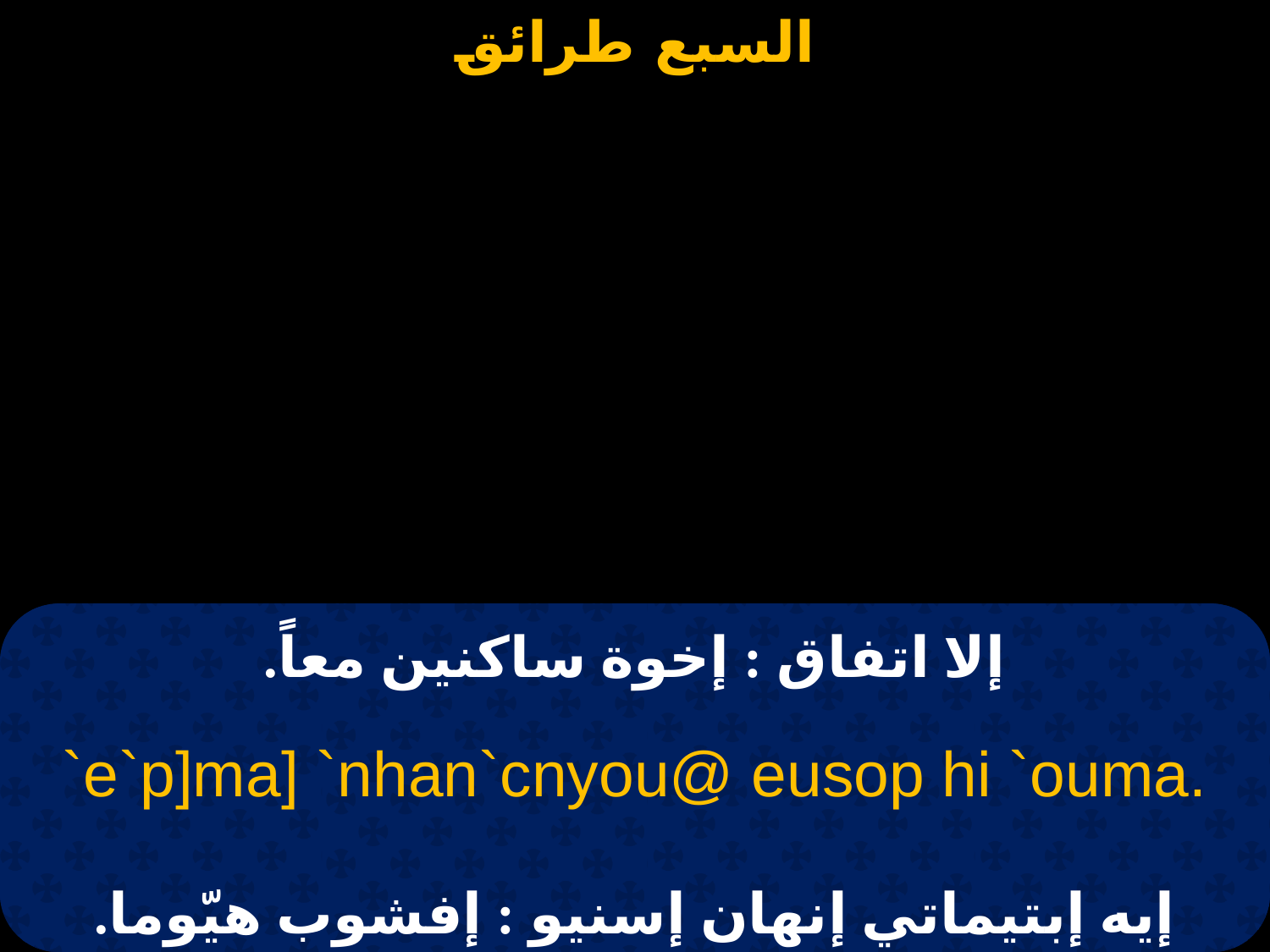

# إلا اتفاق : إخوة ساكنين معاً.
`e`p]ma] `nhan`cnyou@ eusop hi `ouma.
إيه إبتيماتي إنهان إسنيو : إفشوب هيّوما.